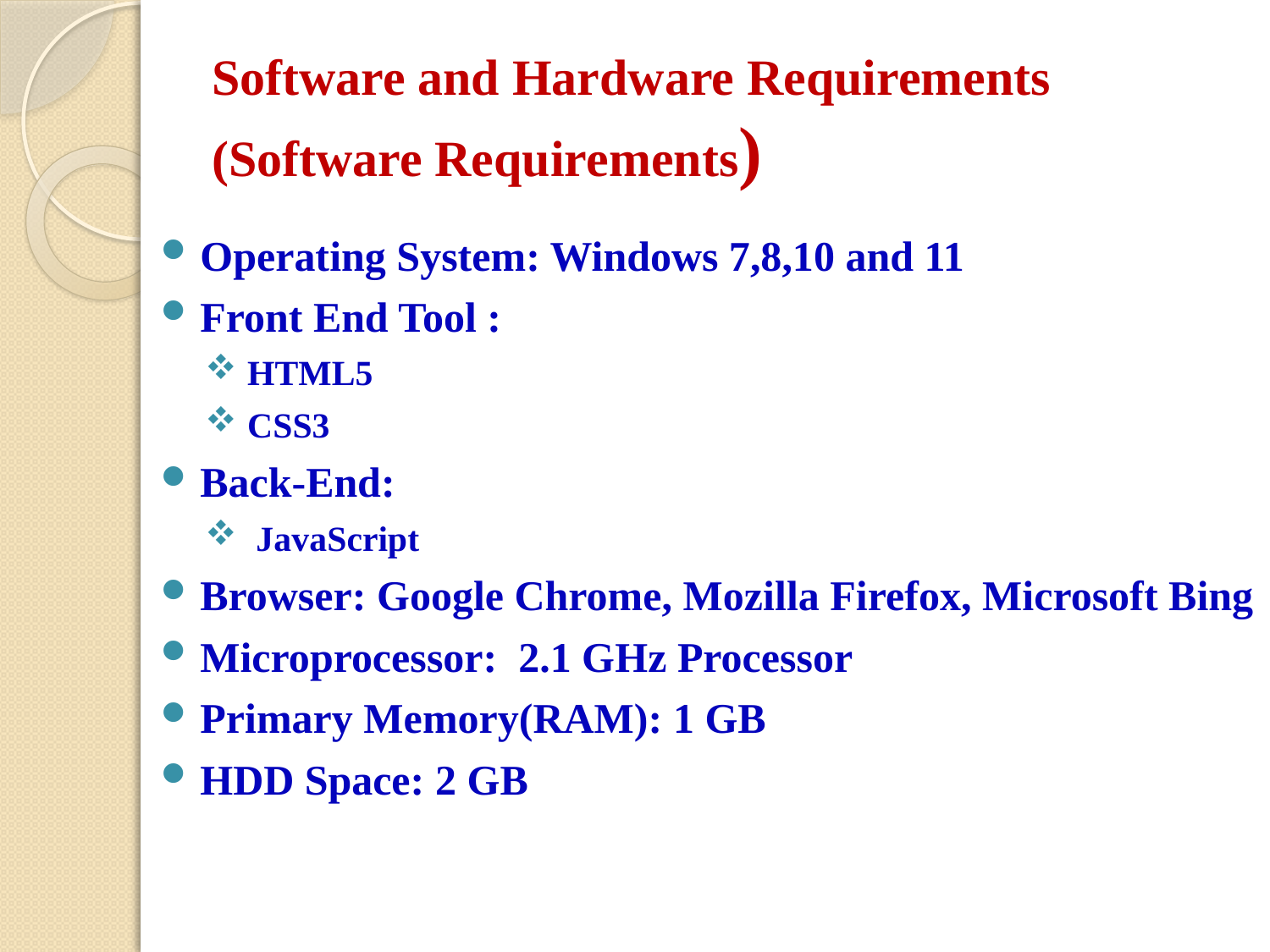

# Software and Hardware Requirements (Software Requirements)
Operating System: Windows 7,8,10 and 11
Front End Tool :
 HTML5
 CSS3
Back-End:
  JavaScript
Browser: Google Chrome, Mozilla Firefox, Microsoft Bing
Microprocessor:  2.1 GHz Processor
Primary Memory(RAM): 1 GB
HDD Space: 2 GB